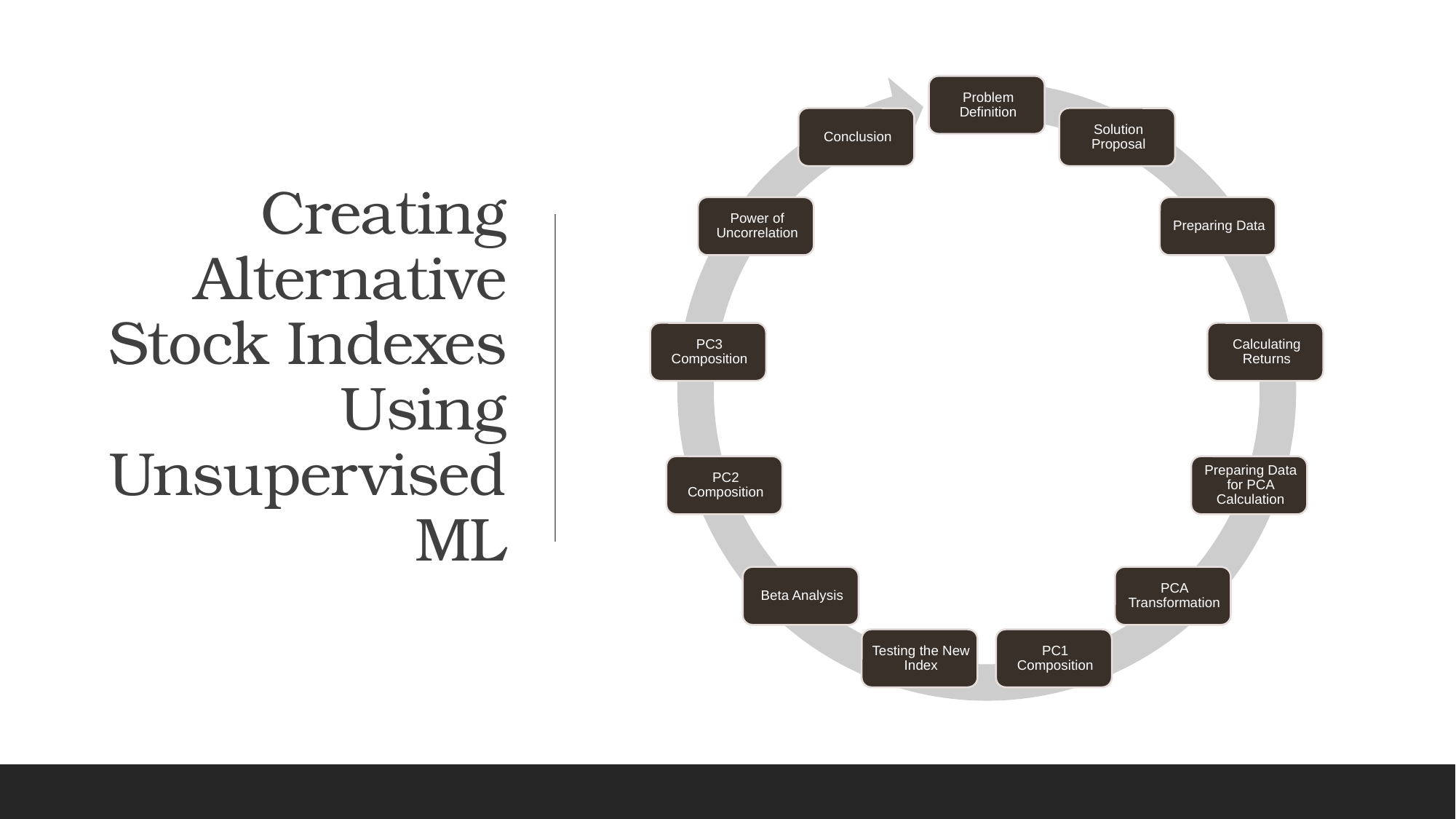

# Creating Alternative Stock Indexes Using Unsupervised ML
Problem Definition
Solution Proposal
Preparing Data
Calculating Returns
Preparing Data for PCA Calculation
PCA Transformation
PC1 Composition
Testing the New Index
Beta Analysis
PC2 Composition
PC3 Composition
Power of Uncorrelation
Conclusion